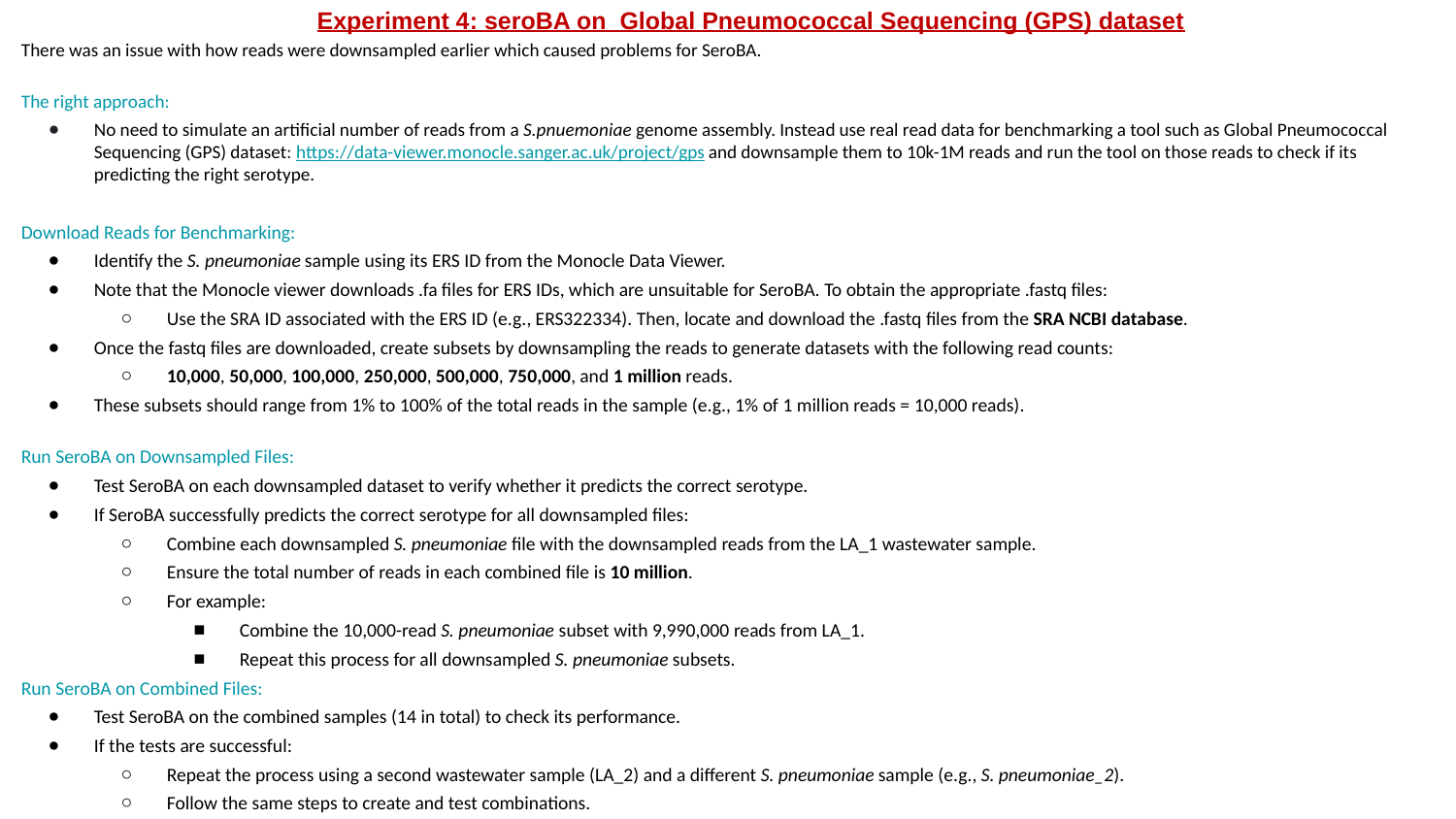

# Experiment 4: seroBA on  Global Pneumococcal Sequencing (GPS) dataset

There was an issue with how reads were downsampled earlier which caused problems for SeroBA.
The right approach:
No need to simulate an artificial number of reads from a S.pnuemoniae genome assembly. Instead use real read data for benchmarking a tool such as Global Pneumococcal Sequencing (GPS) dataset: https://data-viewer.monocle.sanger.ac.uk/project/gps and downsample them to 10k-1M reads and run the tool on those reads to check if its predicting the right serotype.

Download Reads for Benchmarking:
Identify the S. pneumoniae sample using its ERS ID from the Monocle Data Viewer.
Note that the Monocle viewer downloads .fa files for ERS IDs, which are unsuitable for SeroBA. To obtain the appropriate .fastq files:
Use the SRA ID associated with the ERS ID (e.g., ERS322334). Then, locate and download the .fastq files from the SRA NCBI database.
Once the fastq files are downloaded, create subsets by downsampling the reads to generate datasets with the following read counts:
10,000, 50,000, 100,000, 250,000, 500,000, 750,000, and 1 million reads.
These subsets should range from 1% to 100% of the total reads in the sample (e.g., 1% of 1 million reads = 10,000 reads).
Run SeroBA on Downsampled Files:
Test SeroBA on each downsampled dataset to verify whether it predicts the correct serotype.
If SeroBA successfully predicts the correct serotype for all downsampled files:
Combine each downsampled S. pneumoniae file with the downsampled reads from the LA_1 wastewater sample.
Ensure the total number of reads in each combined file is 10 million.
For example:
Combine the 10,000-read S. pneumoniae subset with 9,990,000 reads from LA_1.
Repeat this process for all downsampled S. pneumoniae subsets.
Run SeroBA on Combined Files:
Test SeroBA on the combined samples (14 in total) to check its performance.
If the tests are successful:
Repeat the process using a second wastewater sample (LA_2) and a different S. pneumoniae sample (e.g., S. pneumoniae_2).
Follow the same steps to create and test combinations.